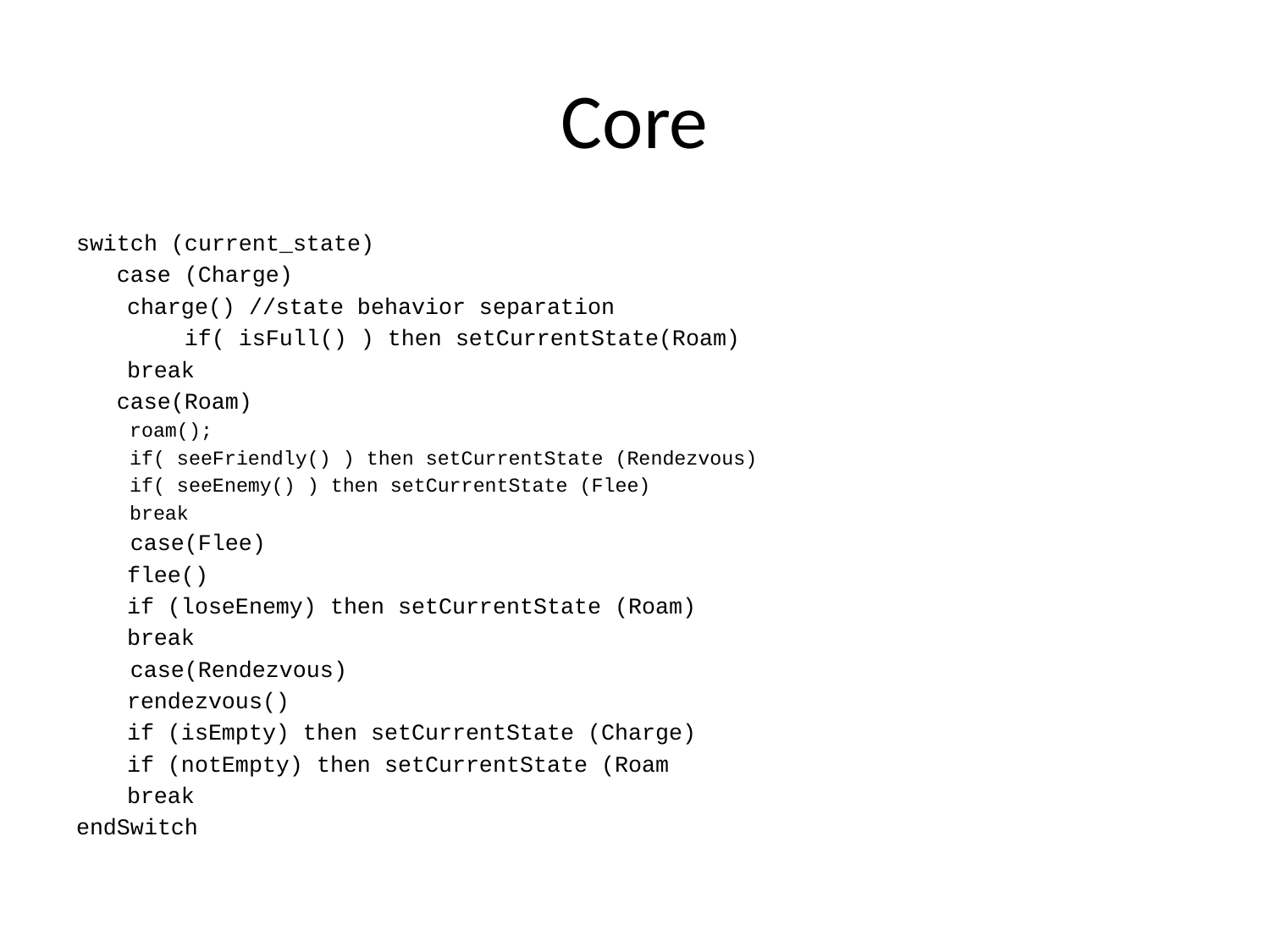

# Core
switch (current_state)
   case (Charge)
	charge() //state behavior separation
        if( isFull() ) then setCurrentState(Roam)
	break
   case(Roam)
	roam();
	if( seeFriendly() ) then setCurrentState (Rendezvous)
	if( seeEnemy() ) then setCurrentState (Flee)
	break
    case(Flee)
	flee()
	if (loseEnemy) then setCurrentState (Roam)
	break
    case(Rendezvous)
	rendezvous()
	if (isEmpty) then setCurrentState (Charge)
	if (notEmpty) then setCurrentState (Roam
	break
endSwitch